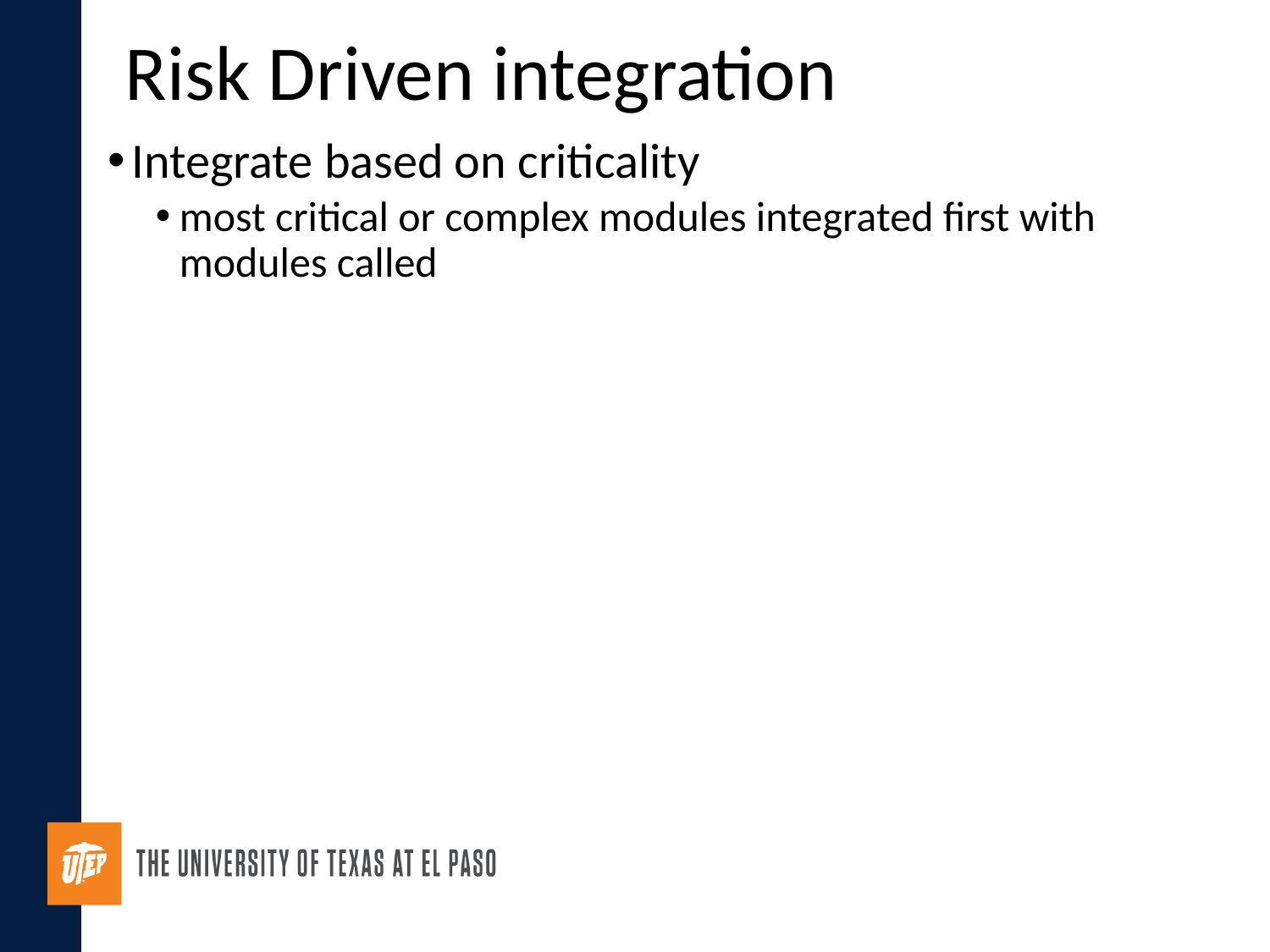

# Risk Driven integration
Integrate based on criticality
most critical or complex modules integrated first with modules called